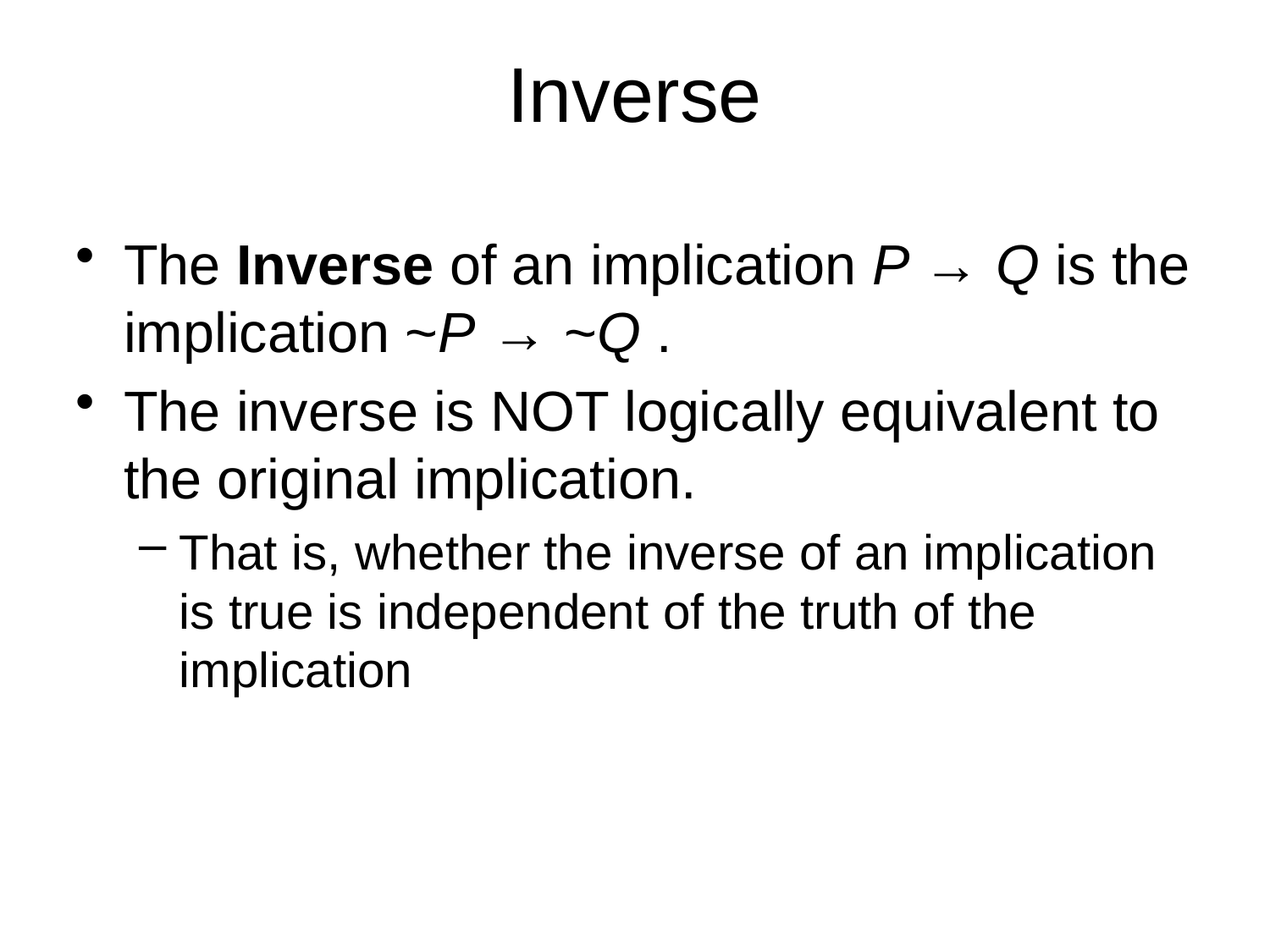

Inverse
The Inverse of an implication P → Q is the implication ~P → ~Q .
The inverse is NOT logically equivalent to the original implication.
That is, whether the inverse of an implication is true is independent of the truth of the implication